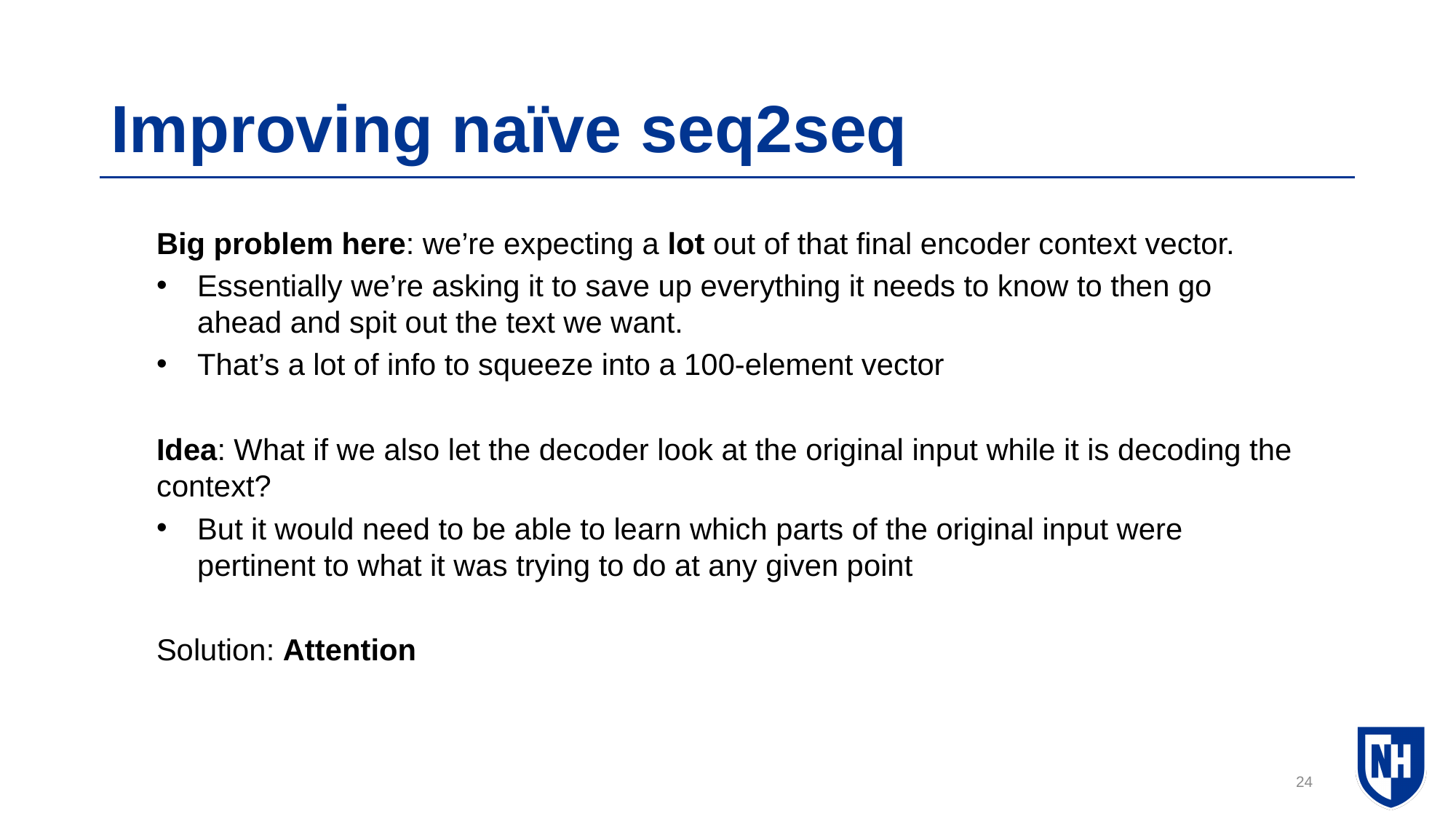

# Improving naïve seq2seq
Big problem here: we’re expecting a lot out of that final encoder context vector.
Essentially we’re asking it to save up everything it needs to know to then go ahead and spit out the text we want.
That’s a lot of info to squeeze into a 100-element vector

Idea: What if we also let the decoder look at the original input while it is decoding the context?
But it would need to be able to learn which parts of the original input were pertinent to what it was trying to do at any given point

Solution: Attention
24